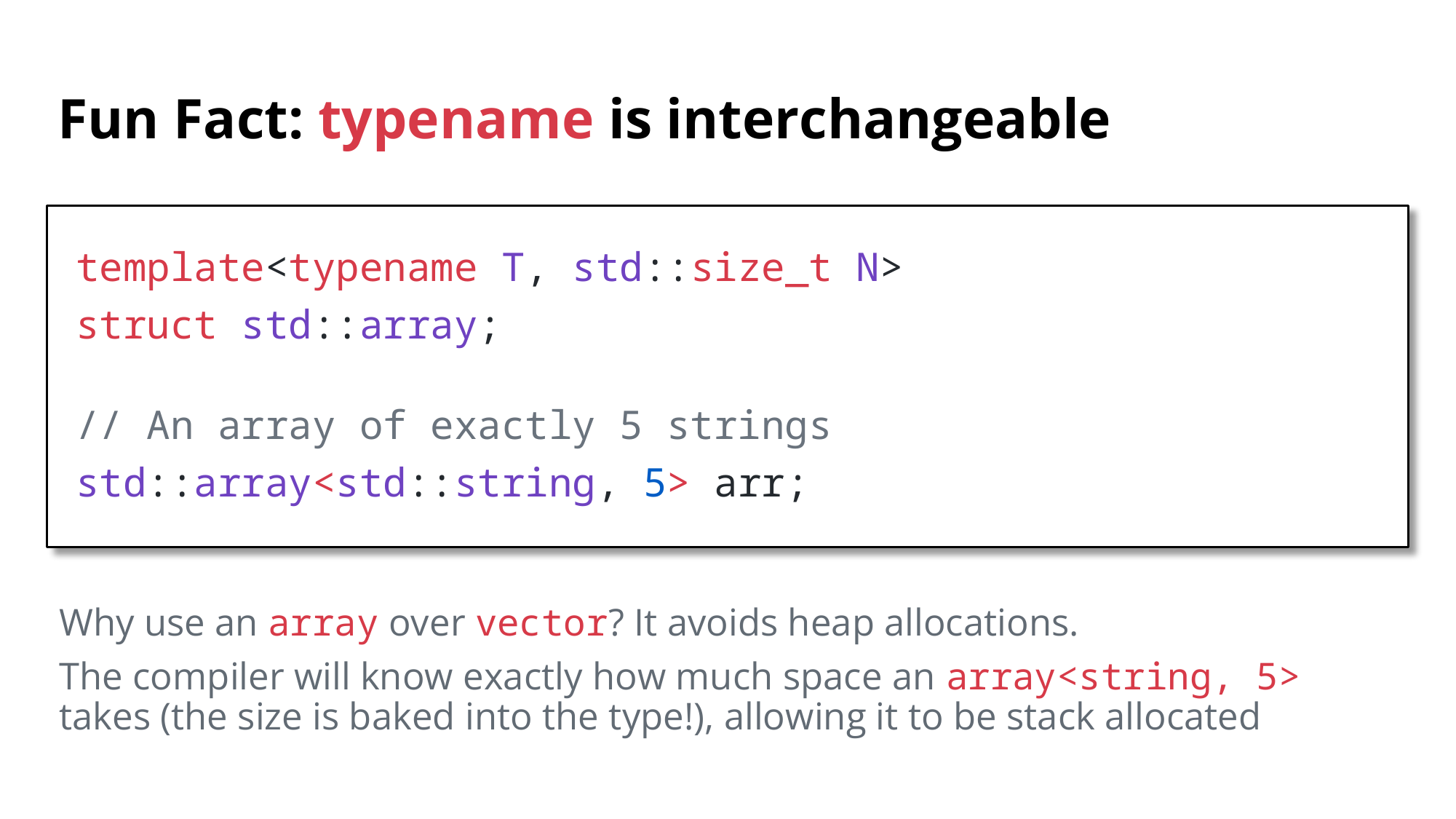

# Fun Fact: typename is interchangeable
template<typename T, std::size_t N>
struct std::array;
// An array of exactly 5 strings
std::array<std::string, 5> arr;
Why use an array over vector? It avoids heap allocations.
The compiler will know exactly how much space an array<string, 5> takes (the size is baked into the type!), allowing it to be stack allocated